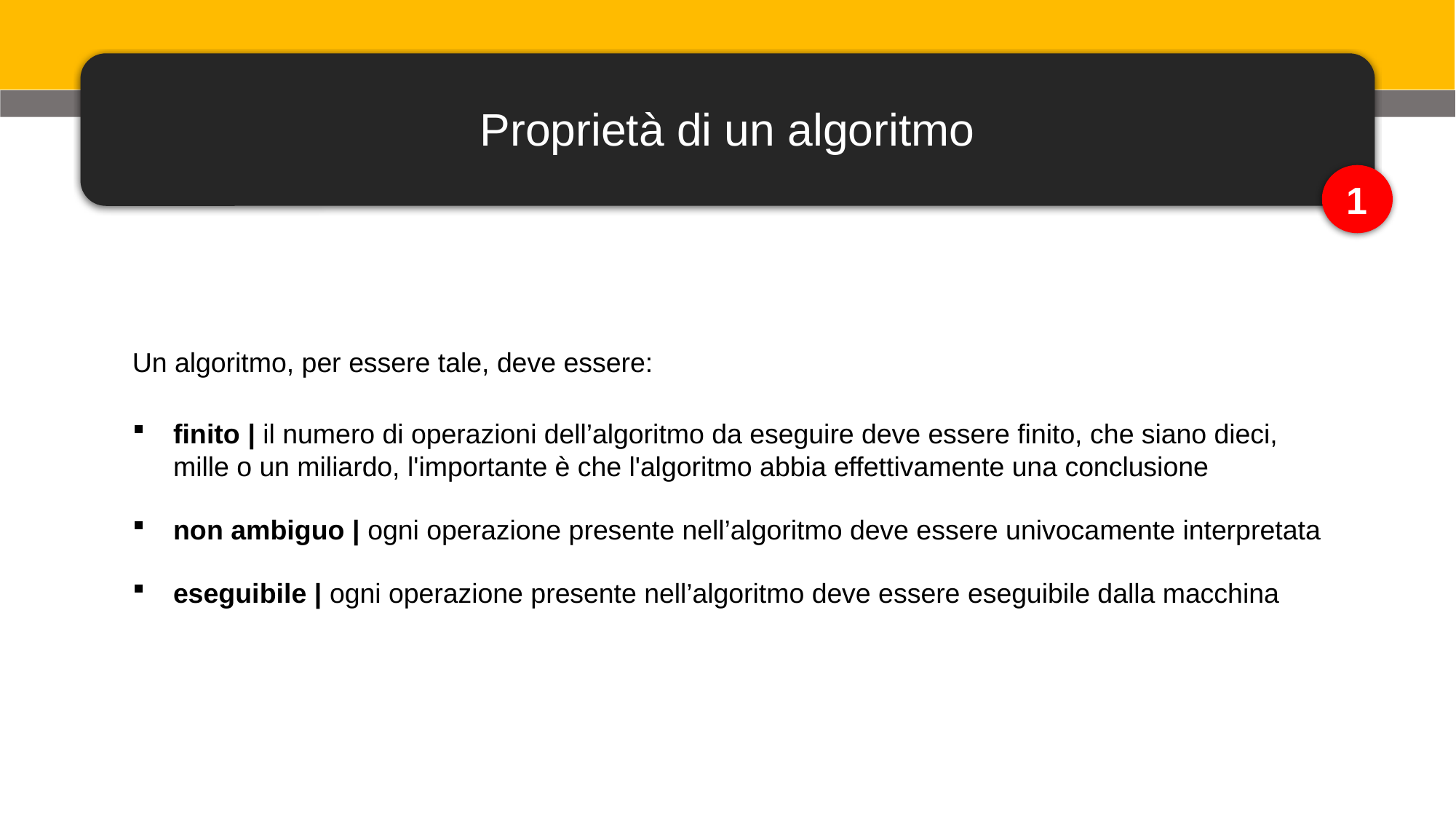

Proprietà di un algoritmo

1
Un algoritmo, per essere tale, deve essere:
finito | il numero di operazioni dell’algoritmo da eseguire deve essere finito, che siano dieci, mille o un miliardo, l'importante è che l'algoritmo abbia effettivamente una conclusione
non ambiguo | ogni operazione presente nell’algoritmo deve essere univocamente interpretata
eseguibile | ogni operazione presente nell’algoritmo deve essere eseguibile dalla macchina